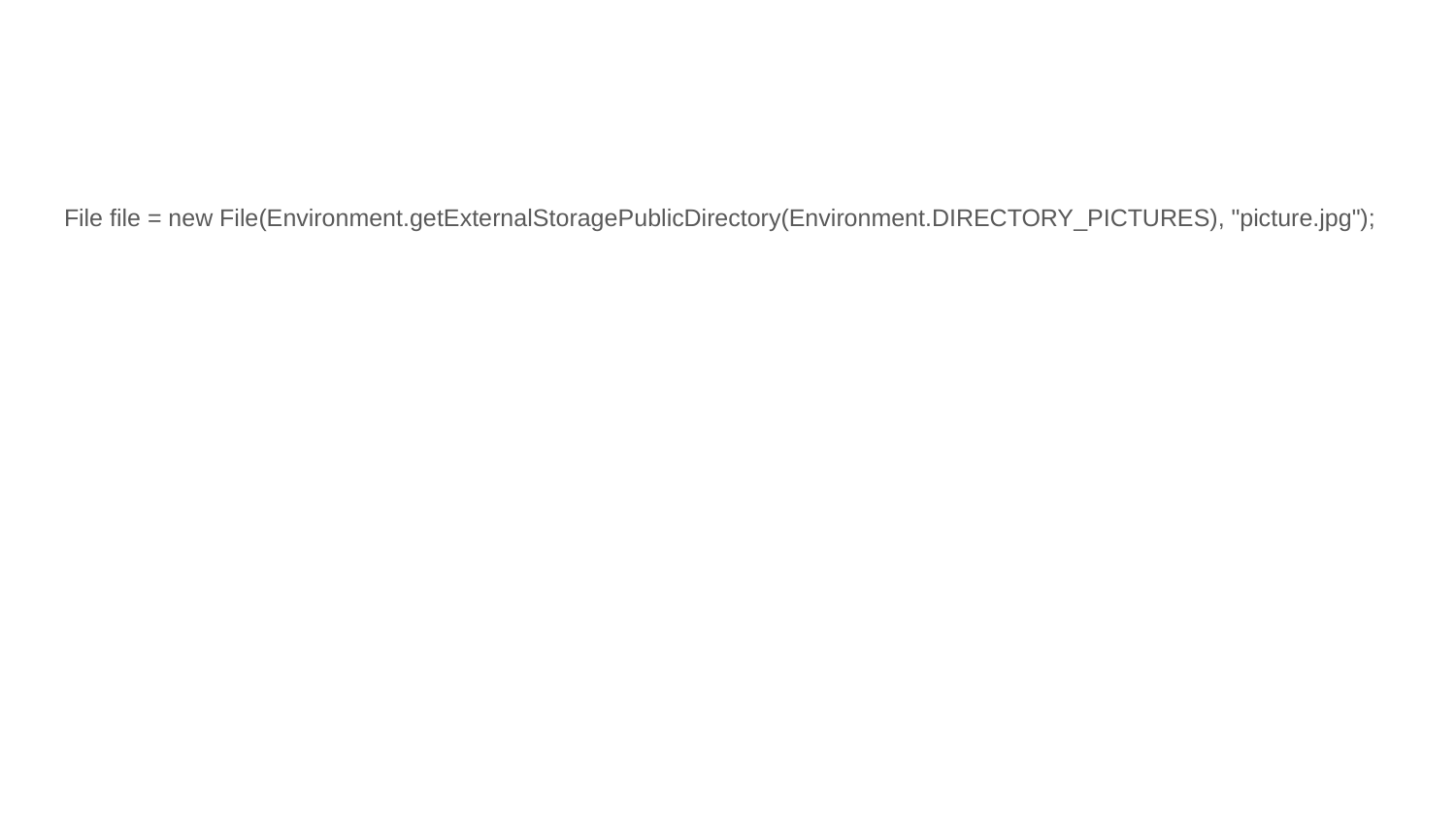

#
File file = new File(Environment.getExternalStoragePublicDirectory(Environment.DIRECTORY_PICTURES), "picture.jpg");